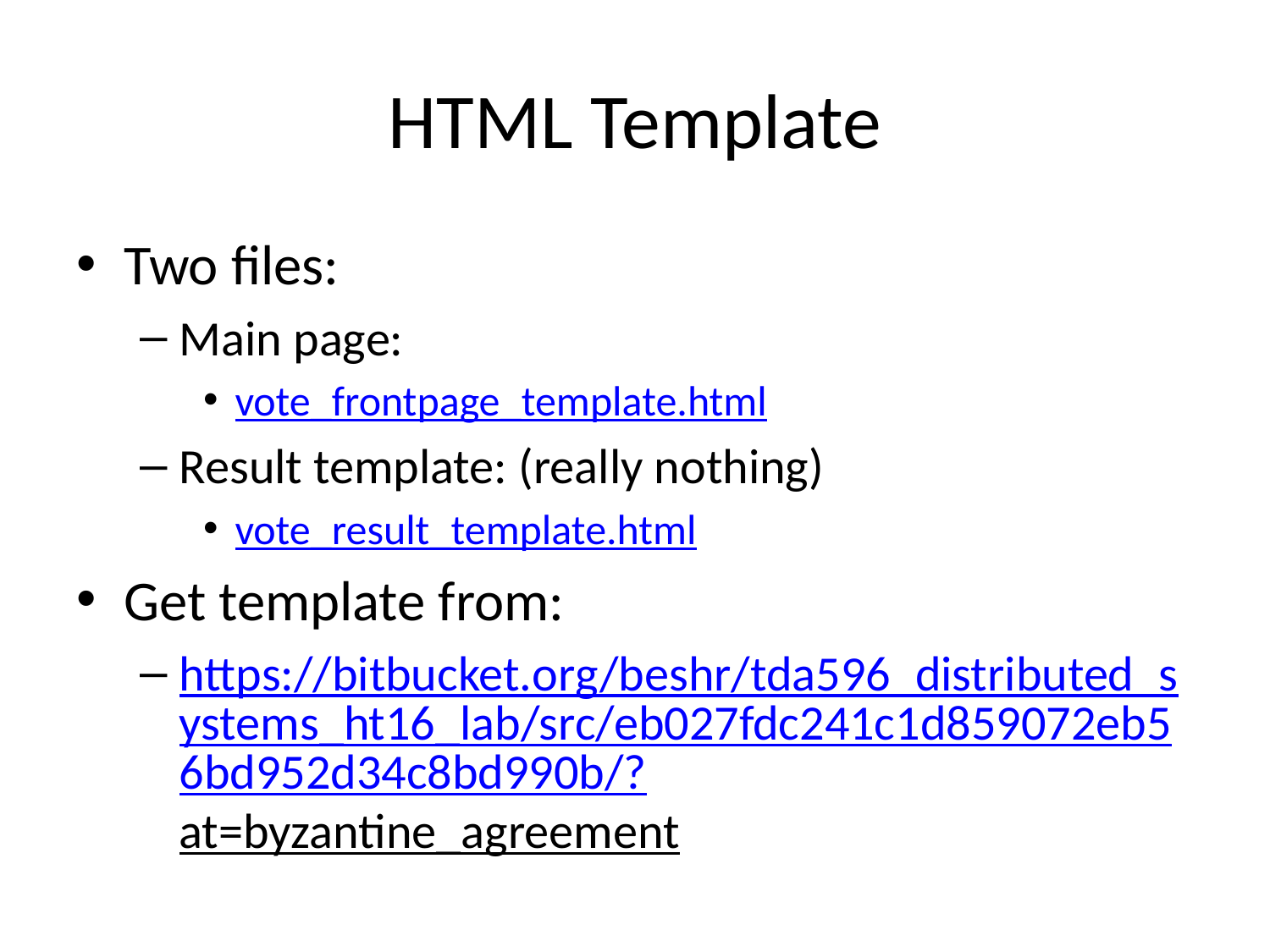

# HTML Template
Two files:
Main page:
vote_frontpage_template.html
Result template: (really nothing)
vote_result_template.html
Get template from:
https://bitbucket.org/beshr/tda596_distributed_systems_ht16_lab/src/eb027fdc241c1d859072eb56bd952d34c8bd990b/?at=byzantine_agreement